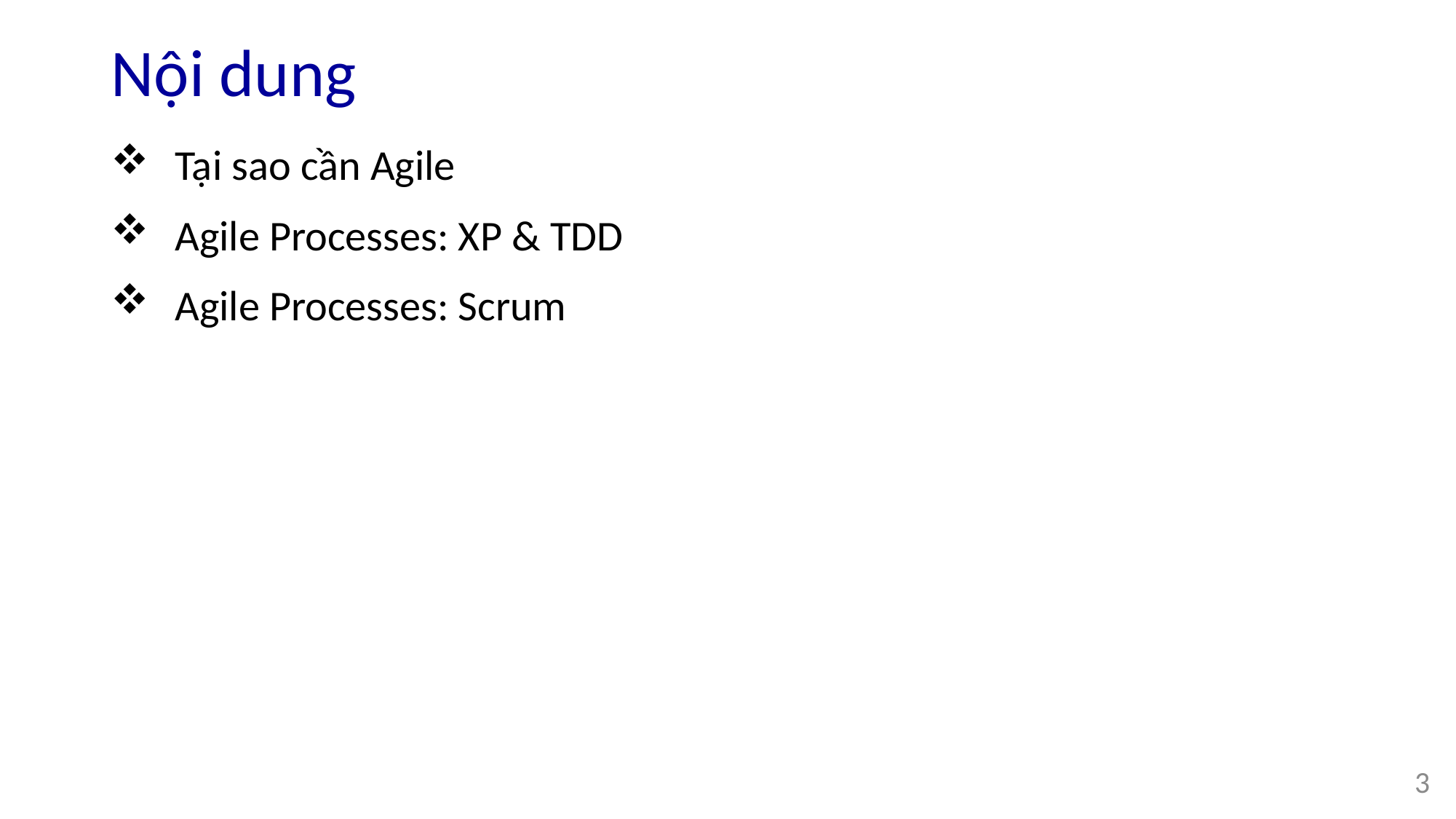

# Nội dung
Tại sao cần Agile
Agile Processes: XP & TDD
Agile Processes: Scrum

3